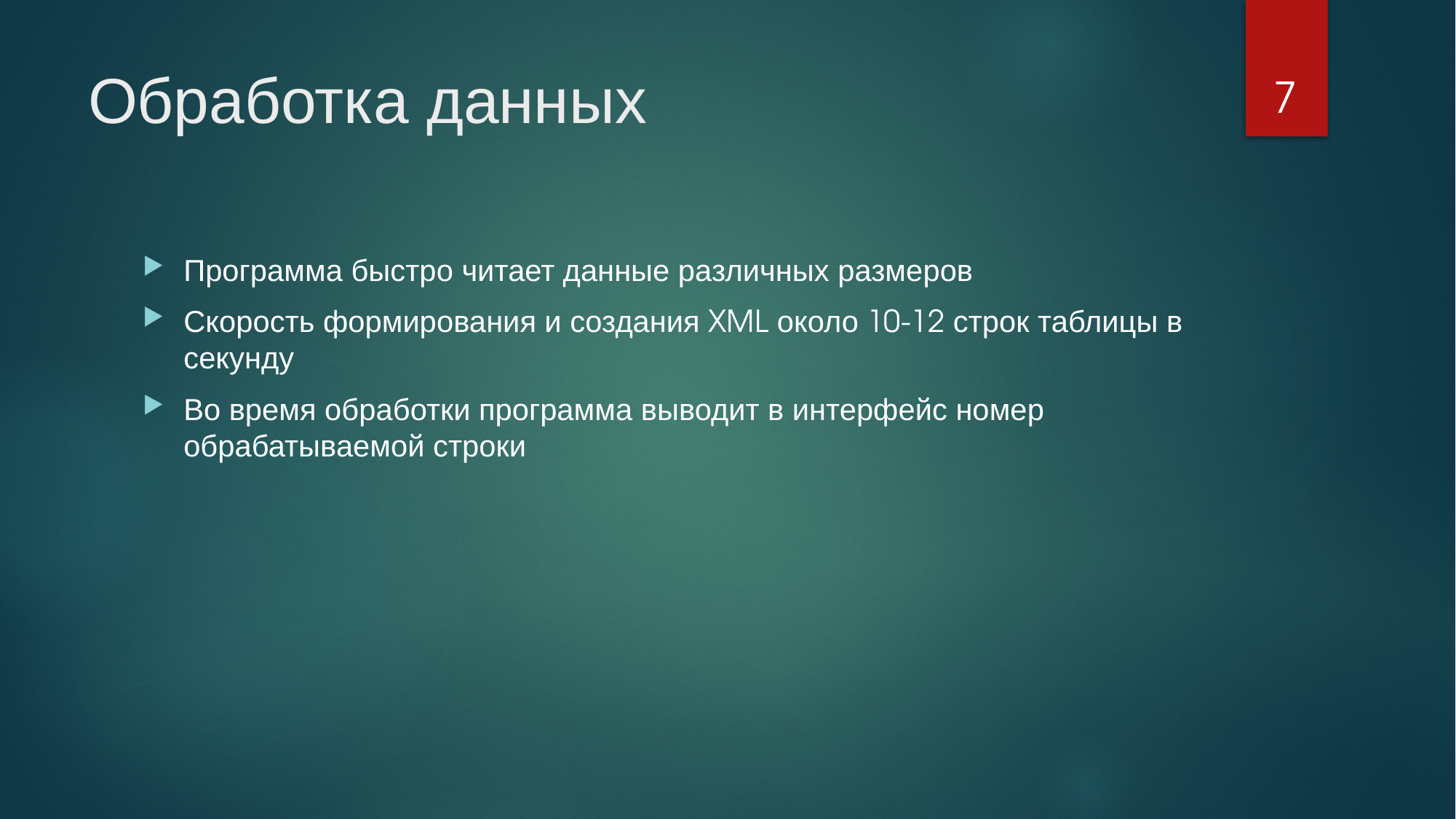

7
# Обработка данных
Программа быстро читает данные различных размеров
Скорость формирования и создания XML около 10-12 строк таблицы в секунду
Во время обработки программа выводит в интерфейс номер обрабатываемой строки